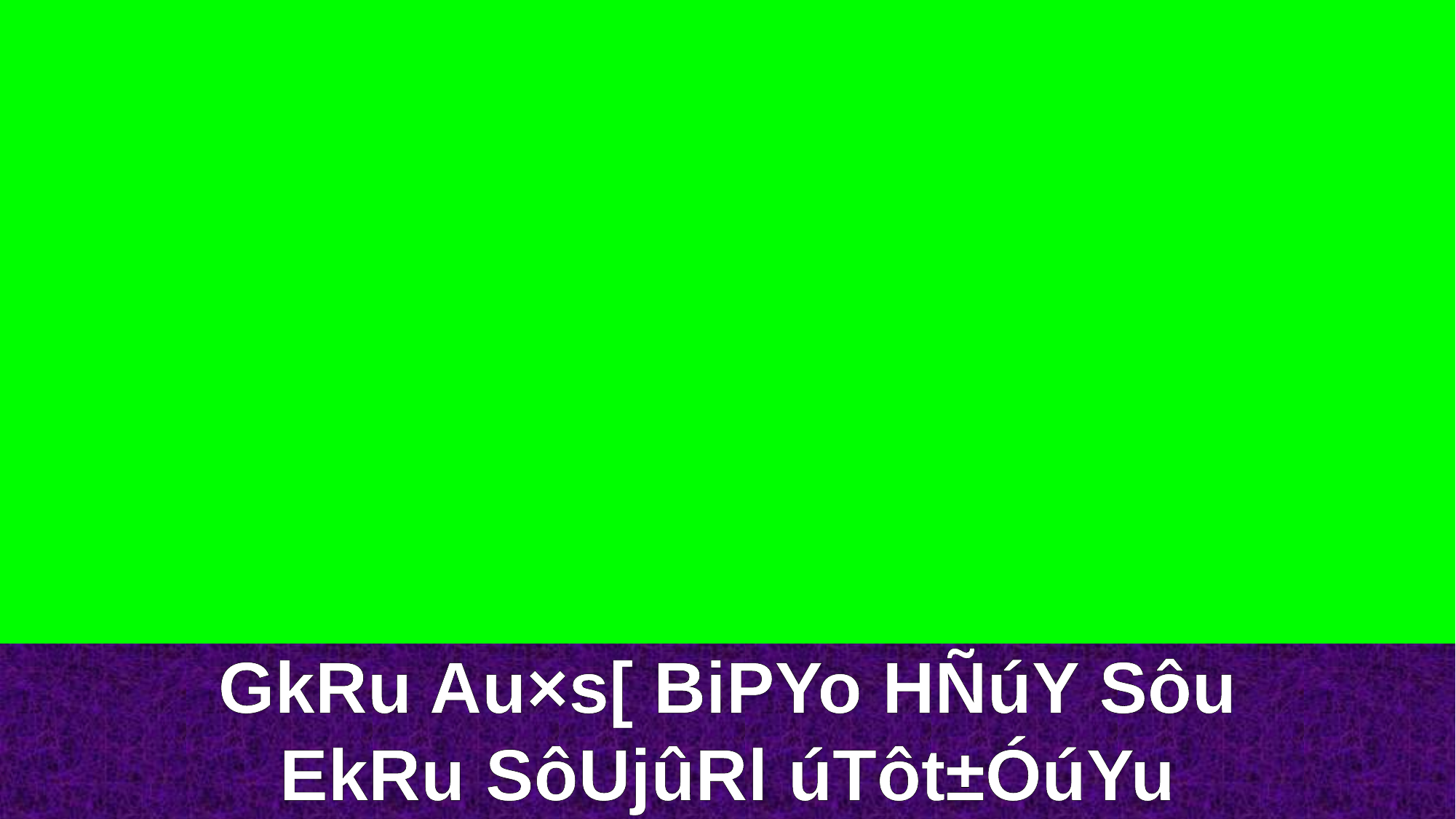

GkRu Au×s[ BiPYo HÑúY Sôu
EkRu SôUjûRl úTôt±ÓúYu